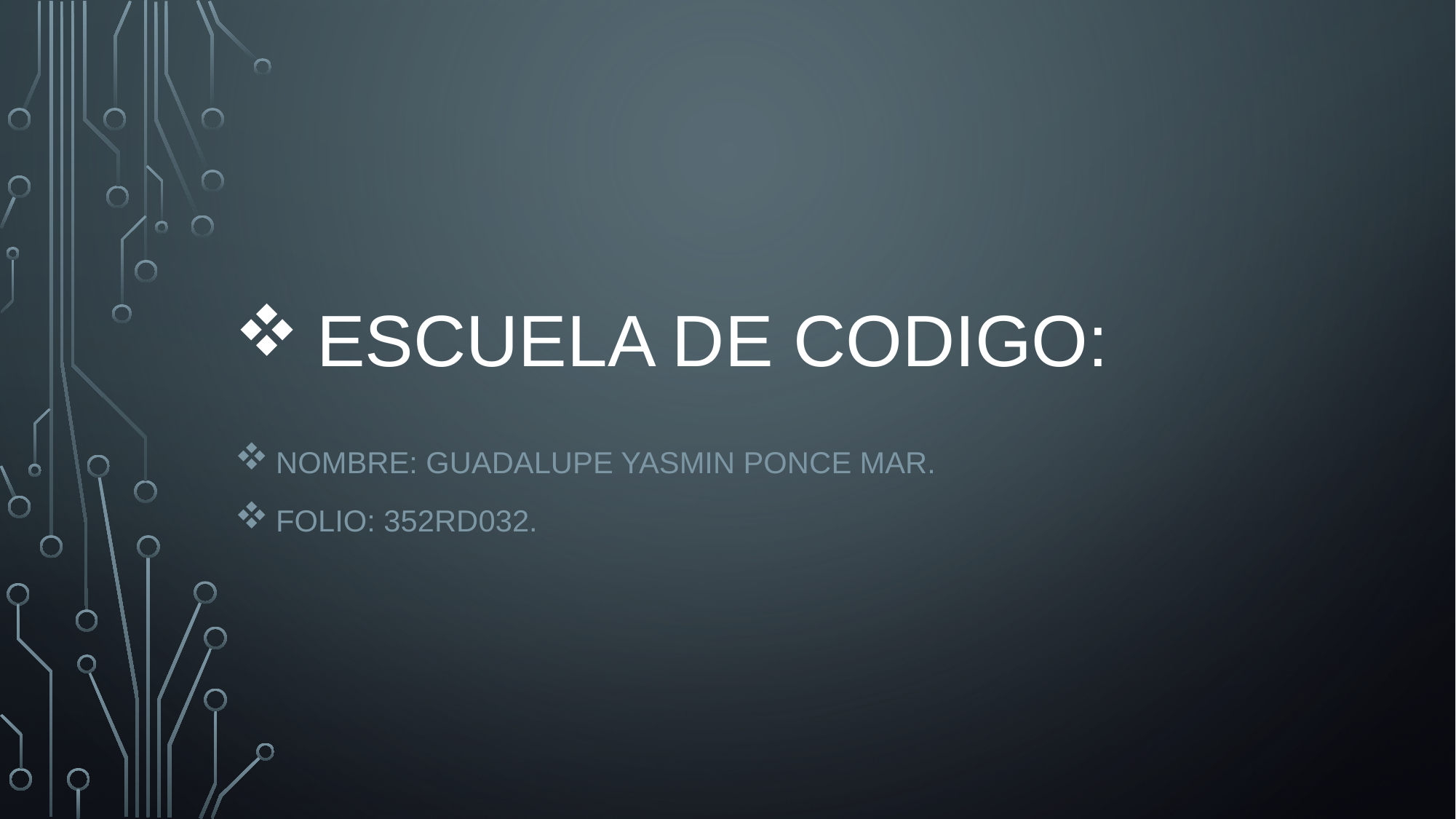

# ESCUELA DE CODIGO:
NOMBRE: GUADALUPE YASMIN PONCE MAR.
FOLIO: 352RD032.